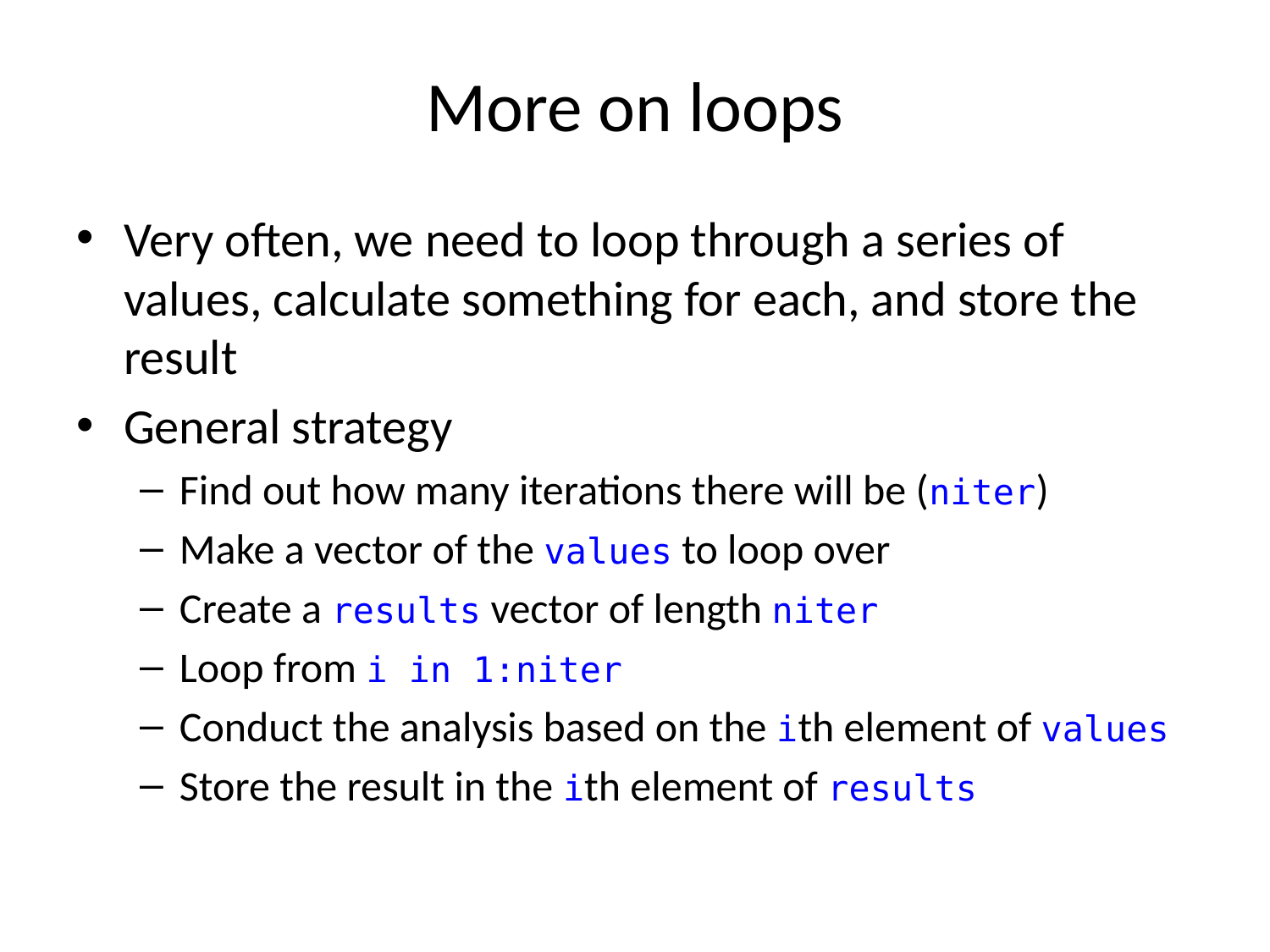

# More on loops
Very often, we need to loop through a series of values, calculate something for each, and store the result
General strategy
Find out how many iterations there will be (niter)
Make a vector of the values to loop over
Create a results vector of length niter
Loop from i in 1:niter
Conduct the analysis based on the ith element of values
Store the result in the ith element of results